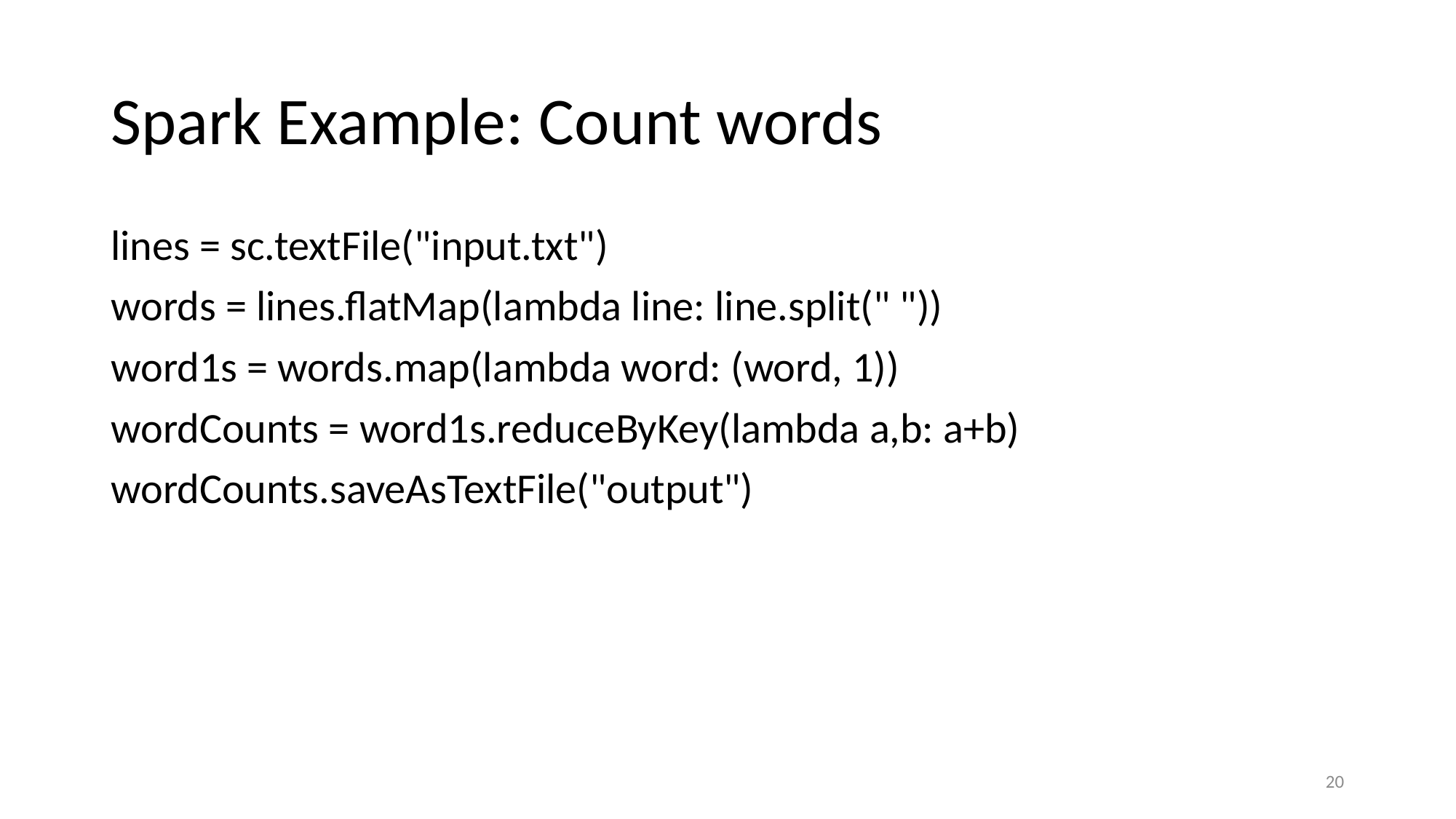

# Spark Example: Count words
lines = sc.textFile("input.txt")
words = lines.flatMap(lambda line: line.split(" "))
word1s = words.map(lambda word: (word, 1))
wordCounts = word1s.reduceByKey(lambda a,b: a+b)
wordCounts.saveAsTextFile("output")
20